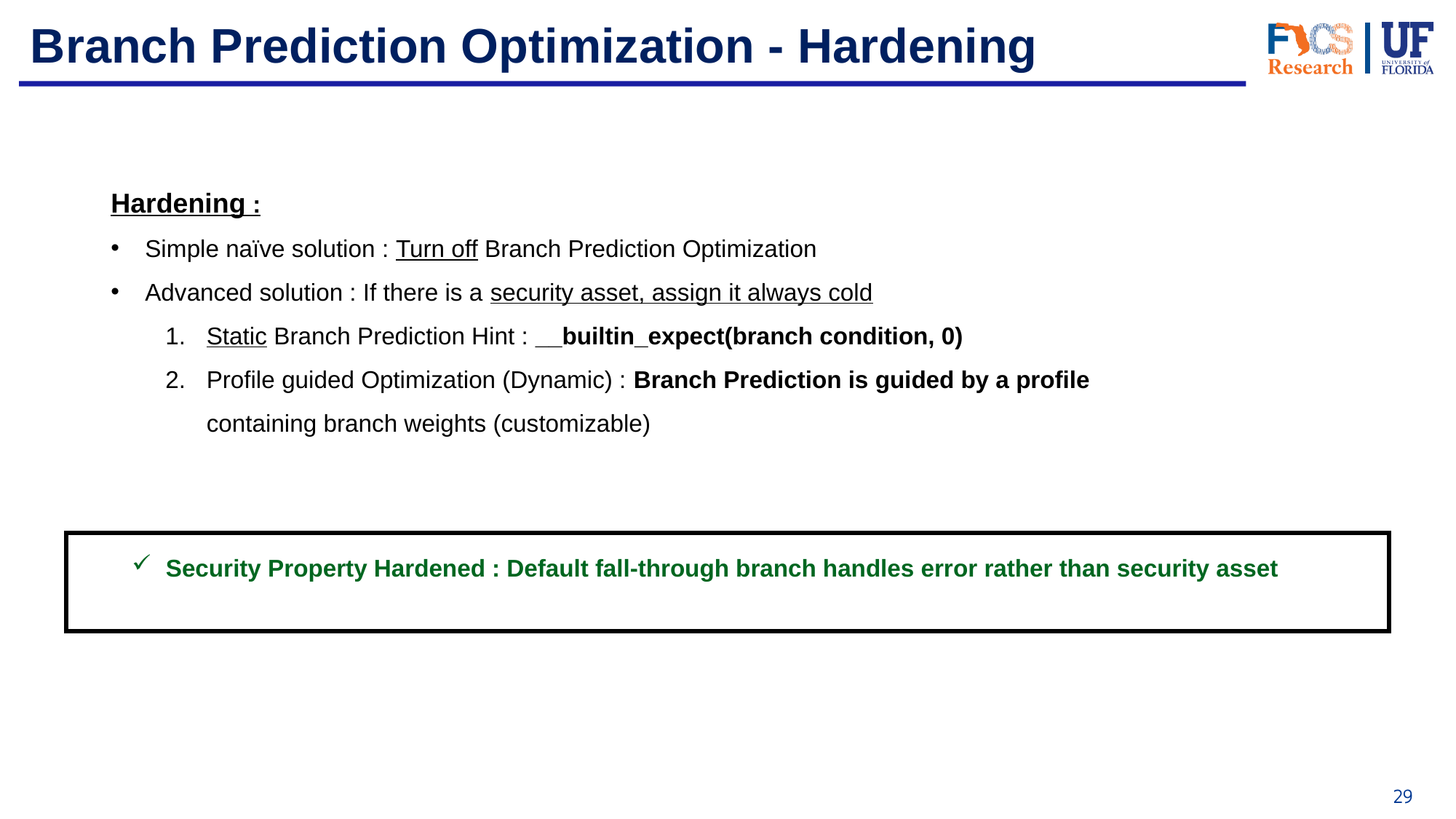

Branch Prediction Optimization - Hardening
Hardening :
Simple naïve solution : Turn off Branch Prediction Optimization
Advanced solution : If there is a security asset, assign it always cold
Static Branch Prediction Hint : __builtin_expect(branch condition, 0)
Profile guided Optimization (Dynamic) : Branch Prediction is guided by a profile containing branch weights (customizable)

Security Property Hardened : Default fall-through branch handles error rather than security asset

29